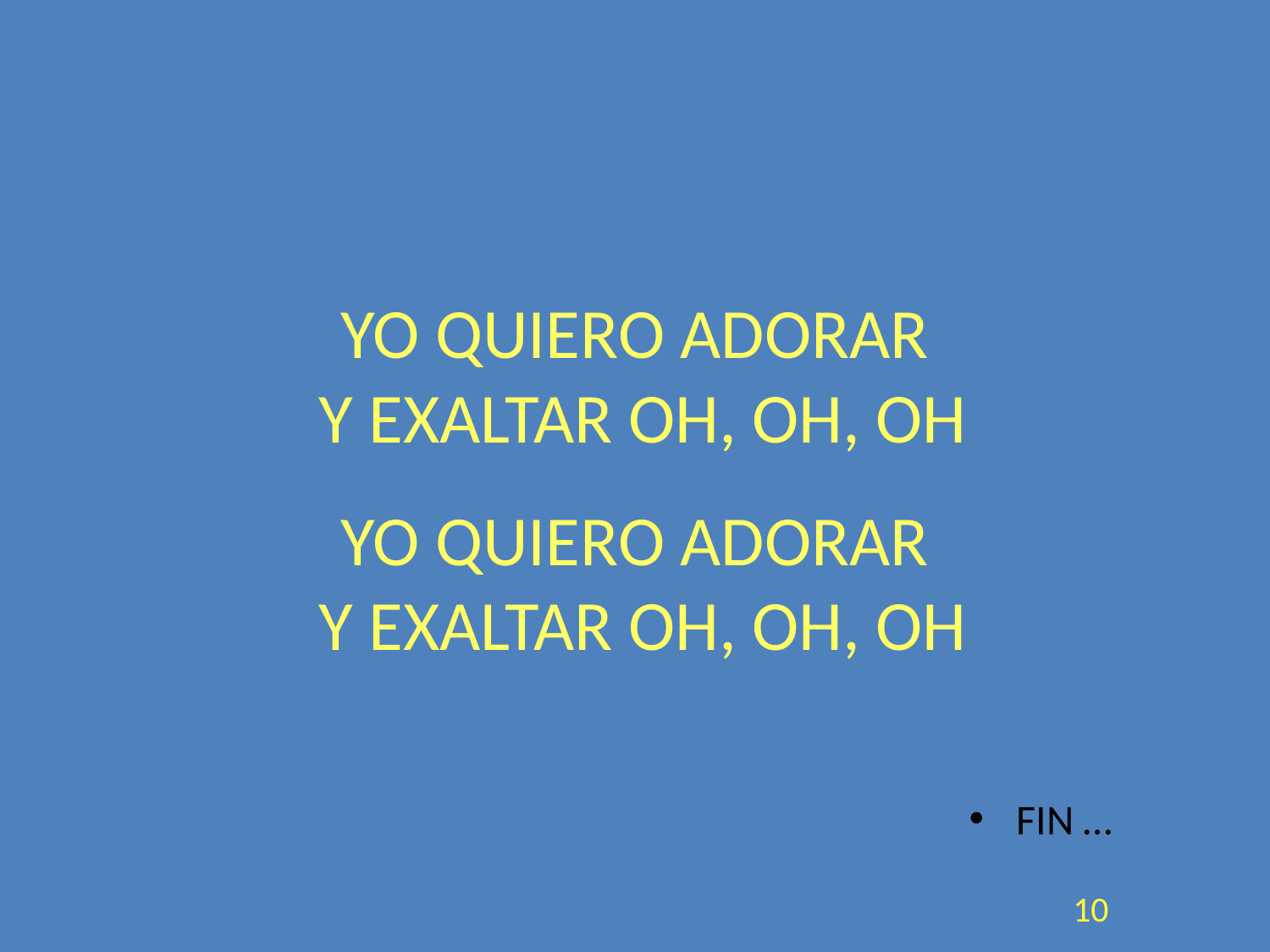

YO QUIERO ADORAR
 Y EXALTAR OH, OH, OH
YO QUIERO ADORAR
 Y EXALTAR OH, OH, OH
FIN …
10